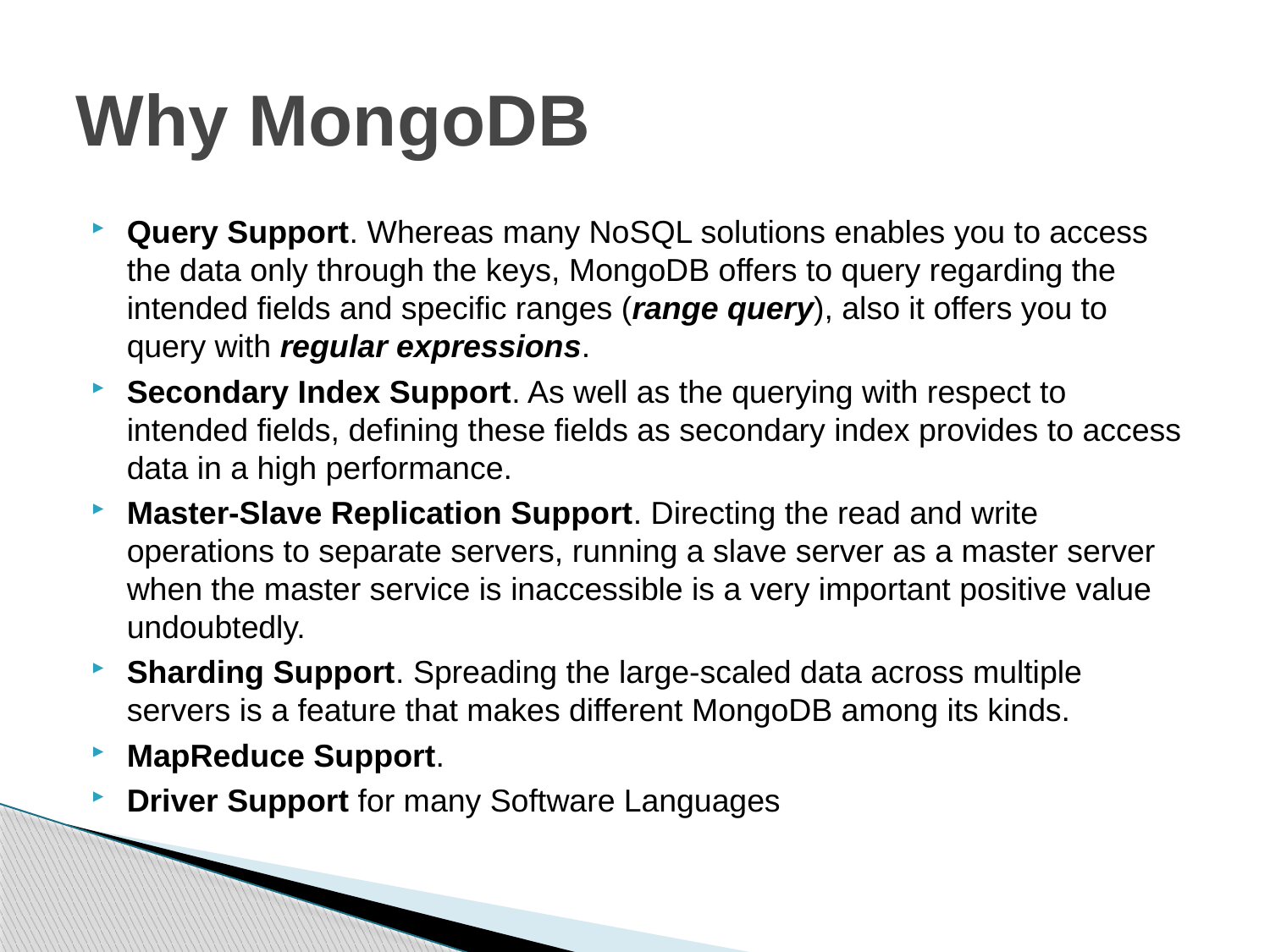

# Why MongoDB
Query Support. Whereas many NoSQL solutions enables you to access the data only through the keys, MongoDB offers to query regarding the intended fields and specific ranges (range query), also it offers you to query with regular expressions.
Secondary Index Support. As well as the querying with respect to intended fields, defining these fields as secondary index provides to access data in a high performance.
Master-Slave Replication Support. Directing the read and write operations to separate servers, running a slave server as a master server when the master service is inaccessible is a very important positive value undoubtedly.
Sharding Support. Spreading the large-scaled data across multiple servers is a feature that makes different MongoDB among its kinds.
MapReduce Support.
Driver Support for many Software Languages